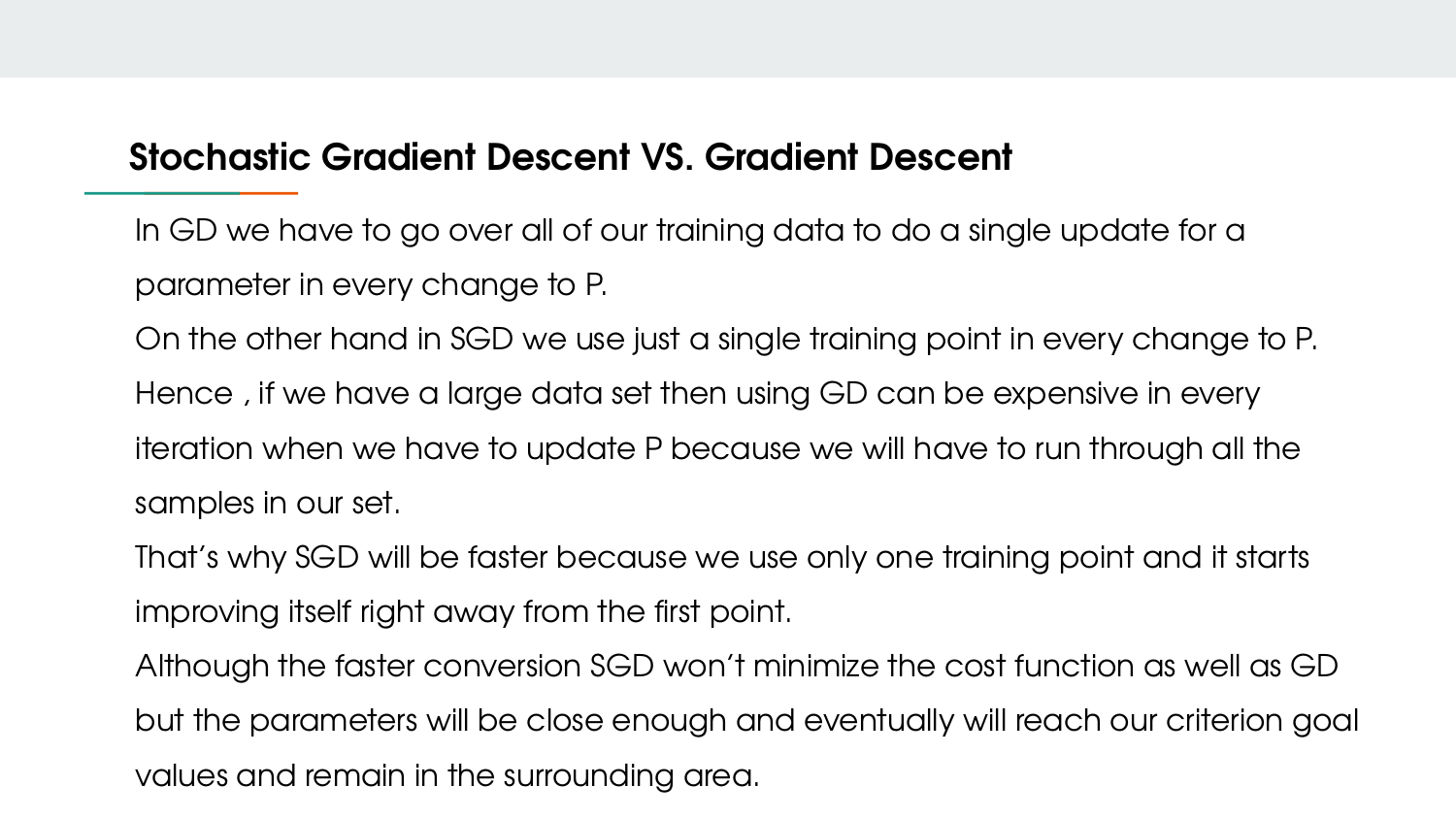

# Stochastic Gradient Descent VS. Gradient Descent

In GD we have to go over all of our training data to do a single update for a parameter in every change to P.
On the other hand in SGD we use just a single training point in every change to P.
Hence , if we have a large data set then using GD can be expensive in every iteration when we have to update P because we will have to run through all the samples in our set.
That’s why SGD will be faster because we use only one training point and it starts improving itself right away from the first point.
Although the faster conversion SGD won’t minimize the cost function as well as GD but the parameters will be close enough and eventually will reach our criterion goal values and remain in the surrounding area.